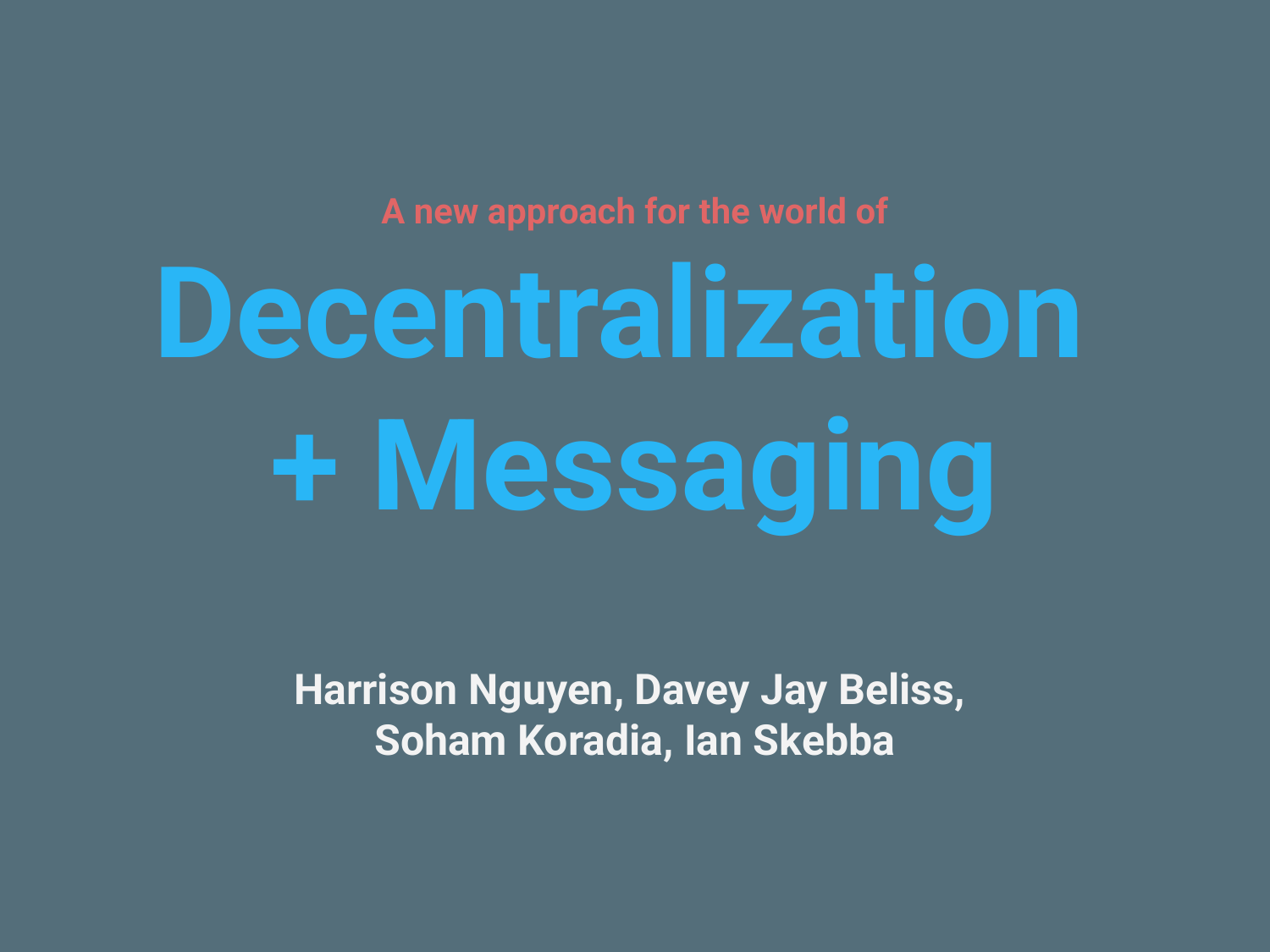

A new approach for the world of
Decentralization
+ Messaging

Harrison Nguyen, Davey Jay Beliss,
Soham Koradia, Ian Skebba